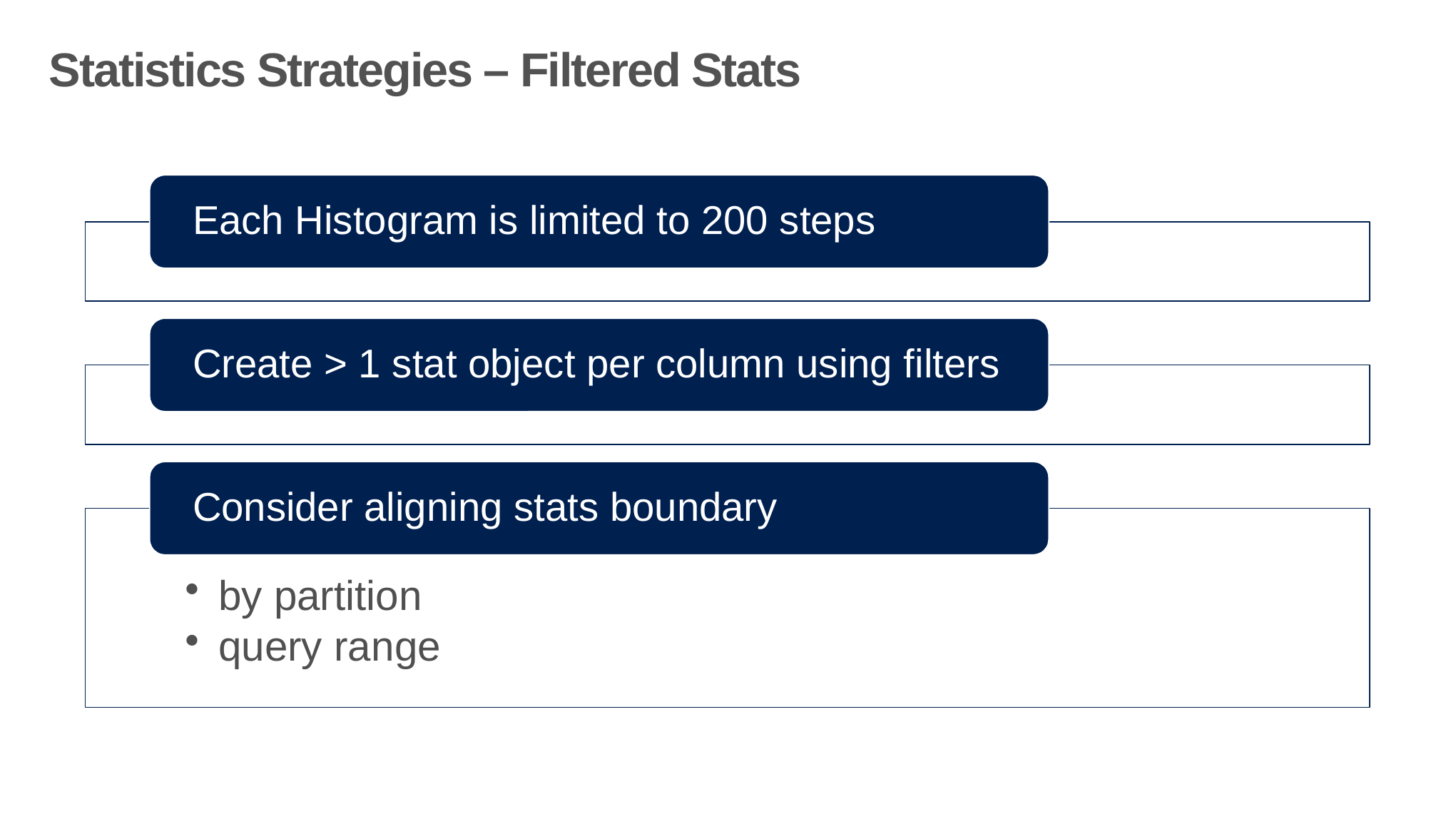

# Statistics Strategies – Filtered Stats
Each Histogram is limited to 200 steps
Create > 1 stat object per column using filters
by partition
query range
Consider aligning stats boundary